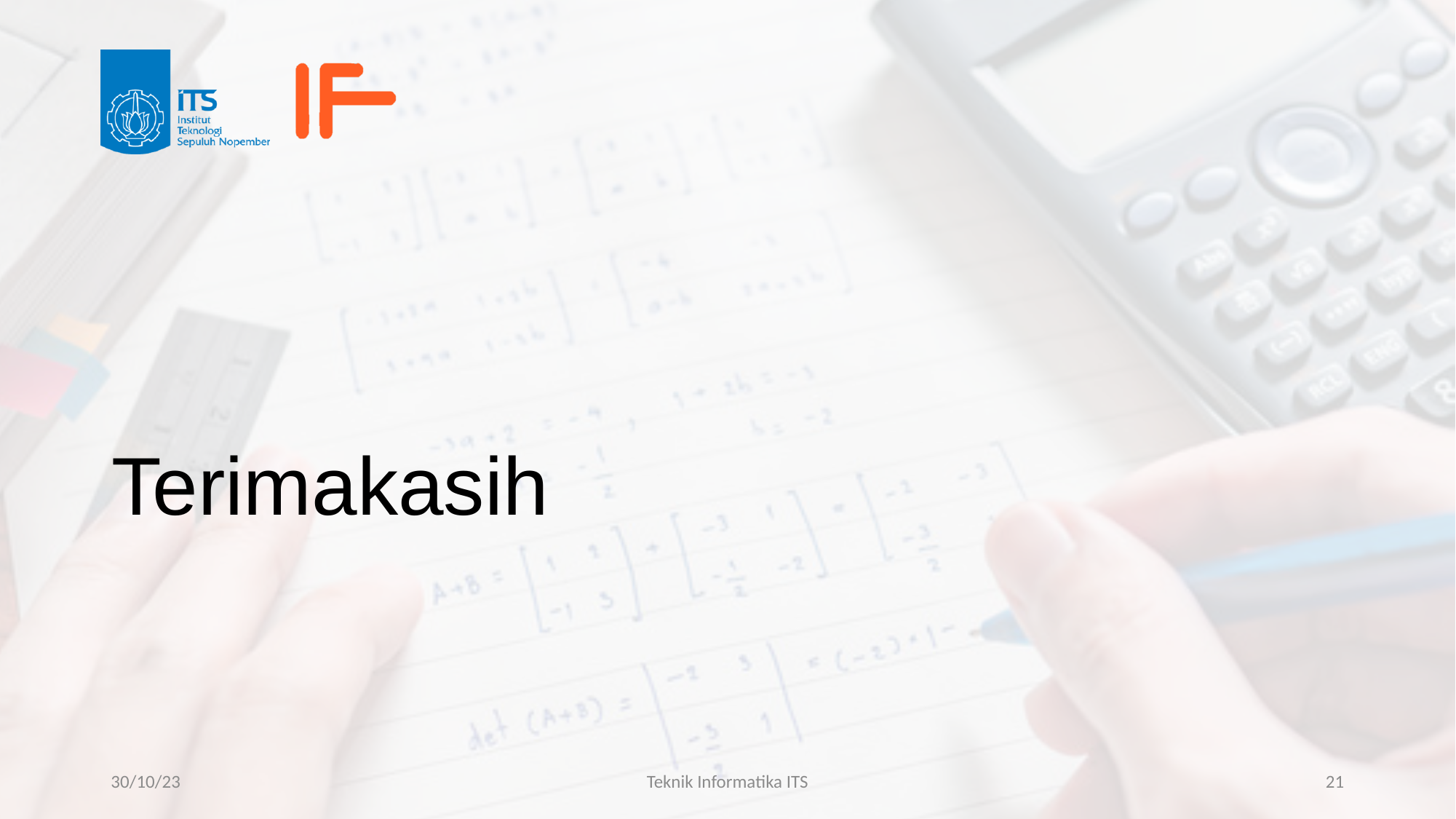

# Terimakasih

30/10/23
Teknik Informatika ITS
21